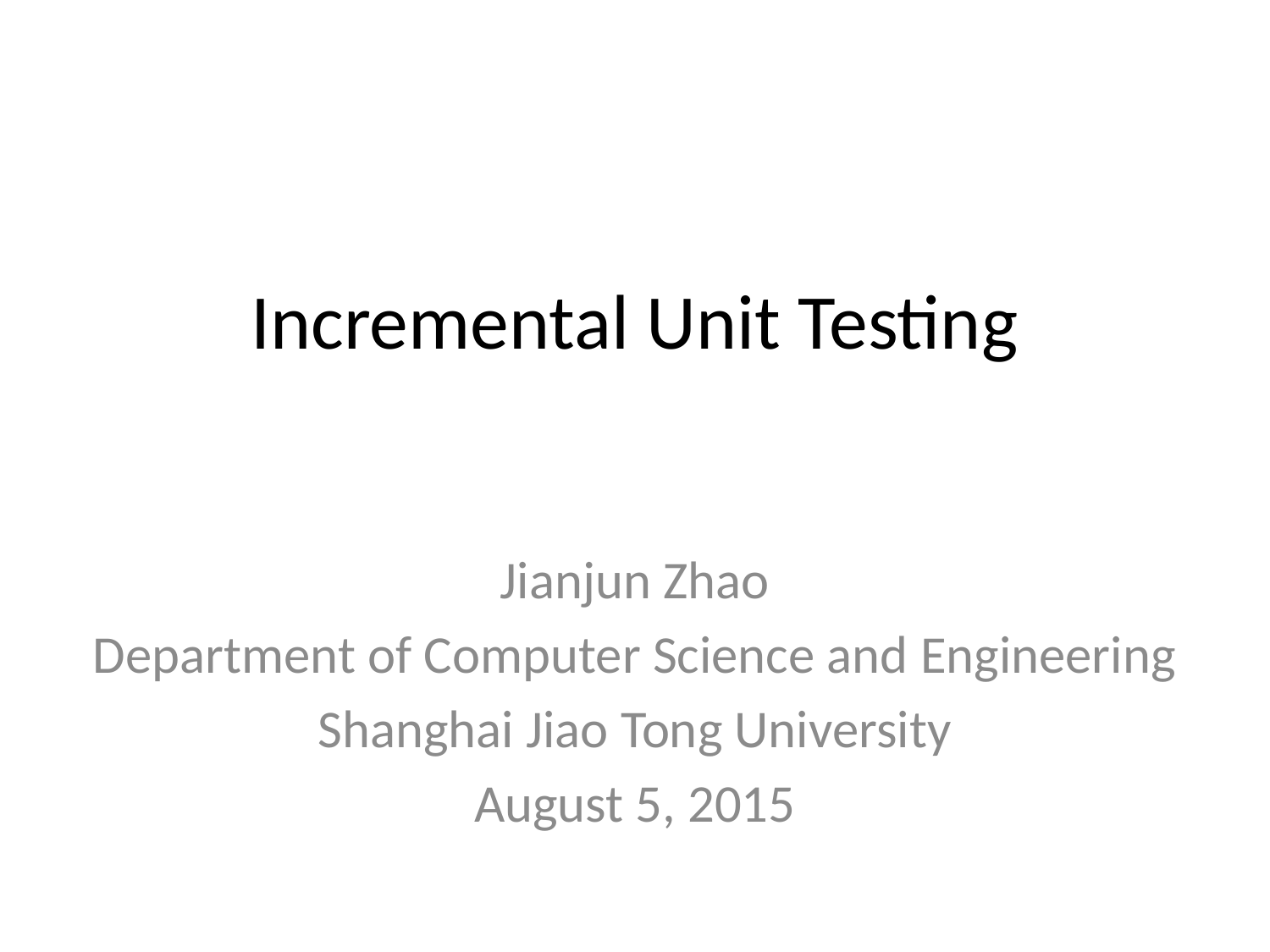

# Incremental Unit Testing
Jianjun Zhao
Department of Computer Science and Engineering
Shanghai Jiao Tong University
August 5, 2015